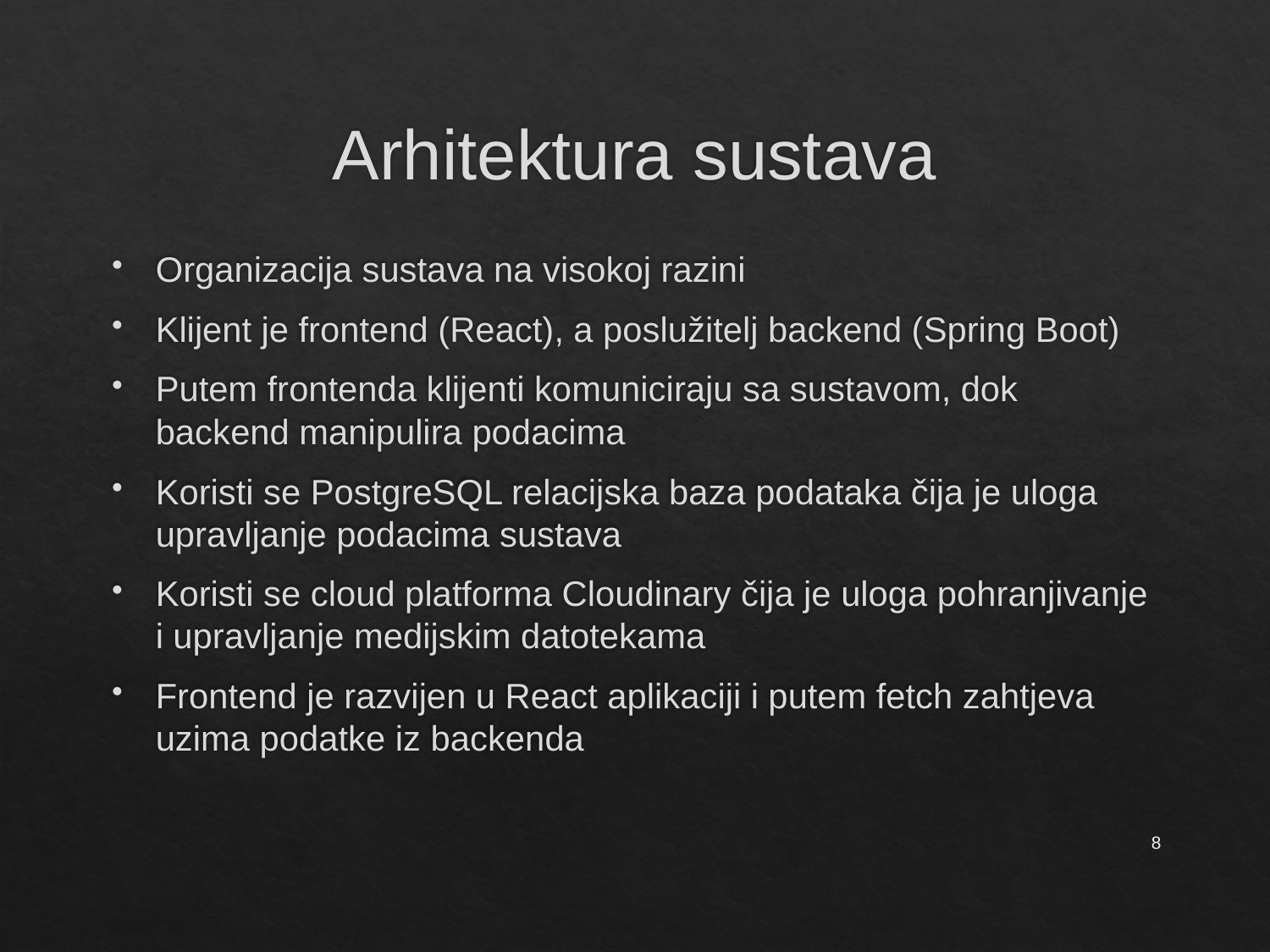

# Arhitektura sustava
Organizacija sustava na visokoj razini
Klijent je frontend (React), a poslužitelj backend (Spring Boot)
Putem frontenda klijenti komuniciraju sa sustavom, dok backend manipulira podacima
Koristi se PostgreSQL relacijska baza podataka čija je uloga upravljanje podacima sustava
Koristi se cloud platforma Cloudinary čija je uloga pohranjivanje i upravljanje medijskim datotekama
Frontend je razvijen u React aplikaciji i putem fetch zahtjeva uzima podatke iz backenda
8